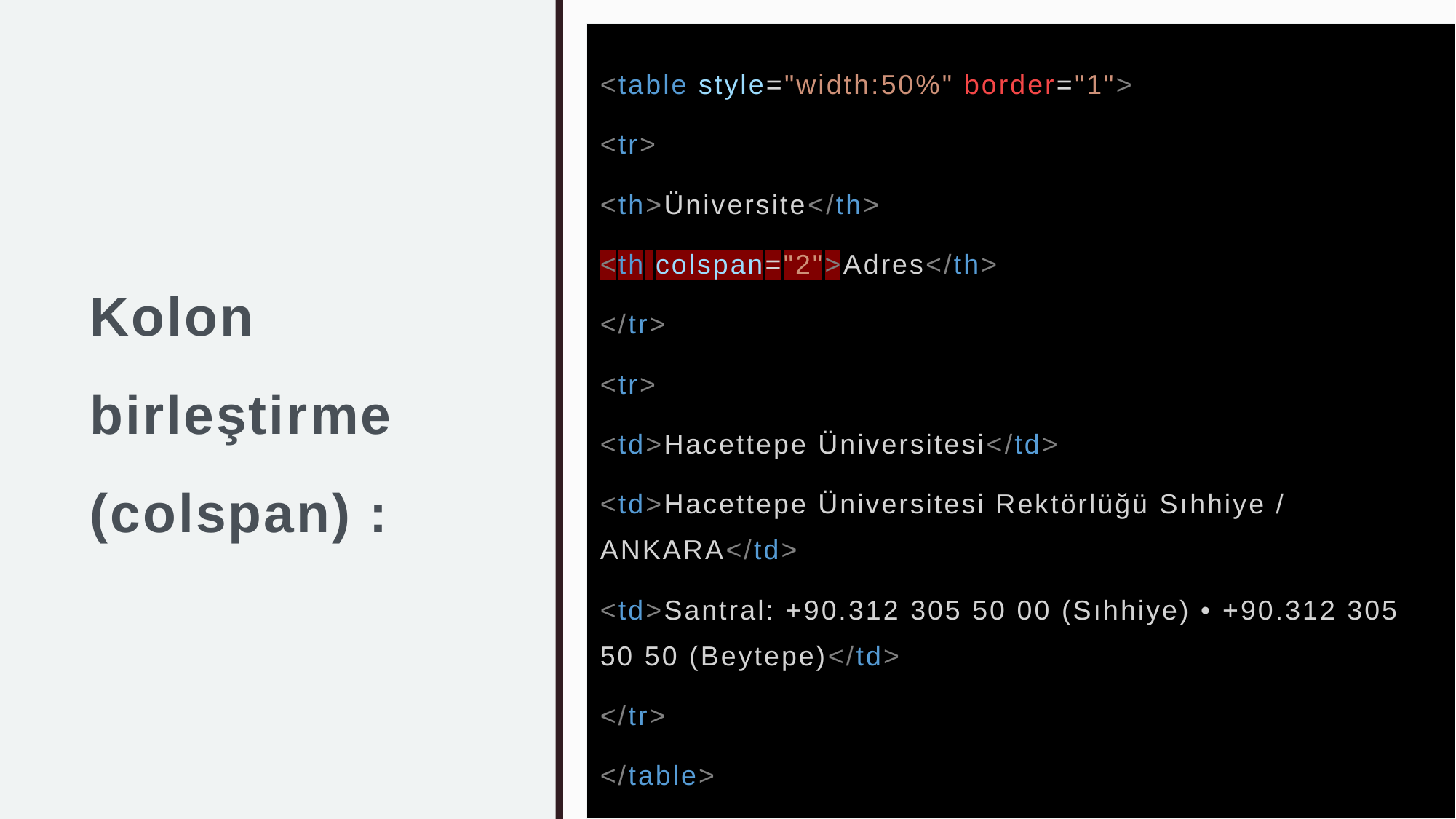

<table style="width:50%" border="1">
<tr>
<th>Üniversite</th>
<th colspan="2">Adres</th>
</tr>
<tr>
<td>Hacettepe Üniversitesi</td>
<td>Hacettepe Üniversitesi Rektörlüğü Sıhhiye / ANKARA</td>
<td>Santral: +90.312 305 50 00 (Sıhhiye) • +90.312 305 50 50 (Beytepe)</td>
</tr>
</table>
# Kolon birleştirme (colspan) :